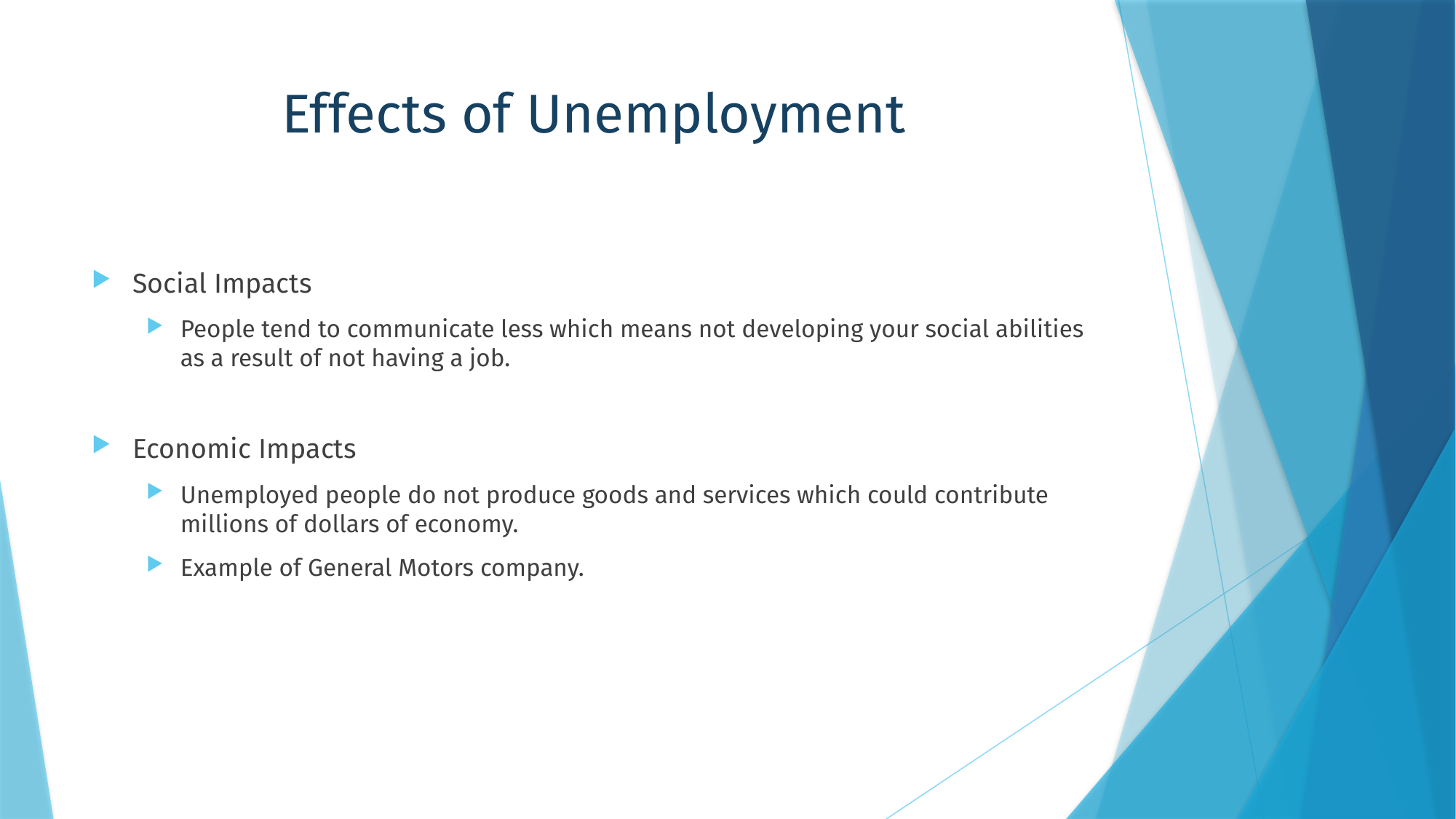

# Effects of Unemployment
Social Impacts
People tend to communicate less which means not developing your social abilities as a result of not having a job.

Economic Impacts
Unemployed people do not produce goods and services which could contribute millions of dollars of economy.
Example of General Motors company.